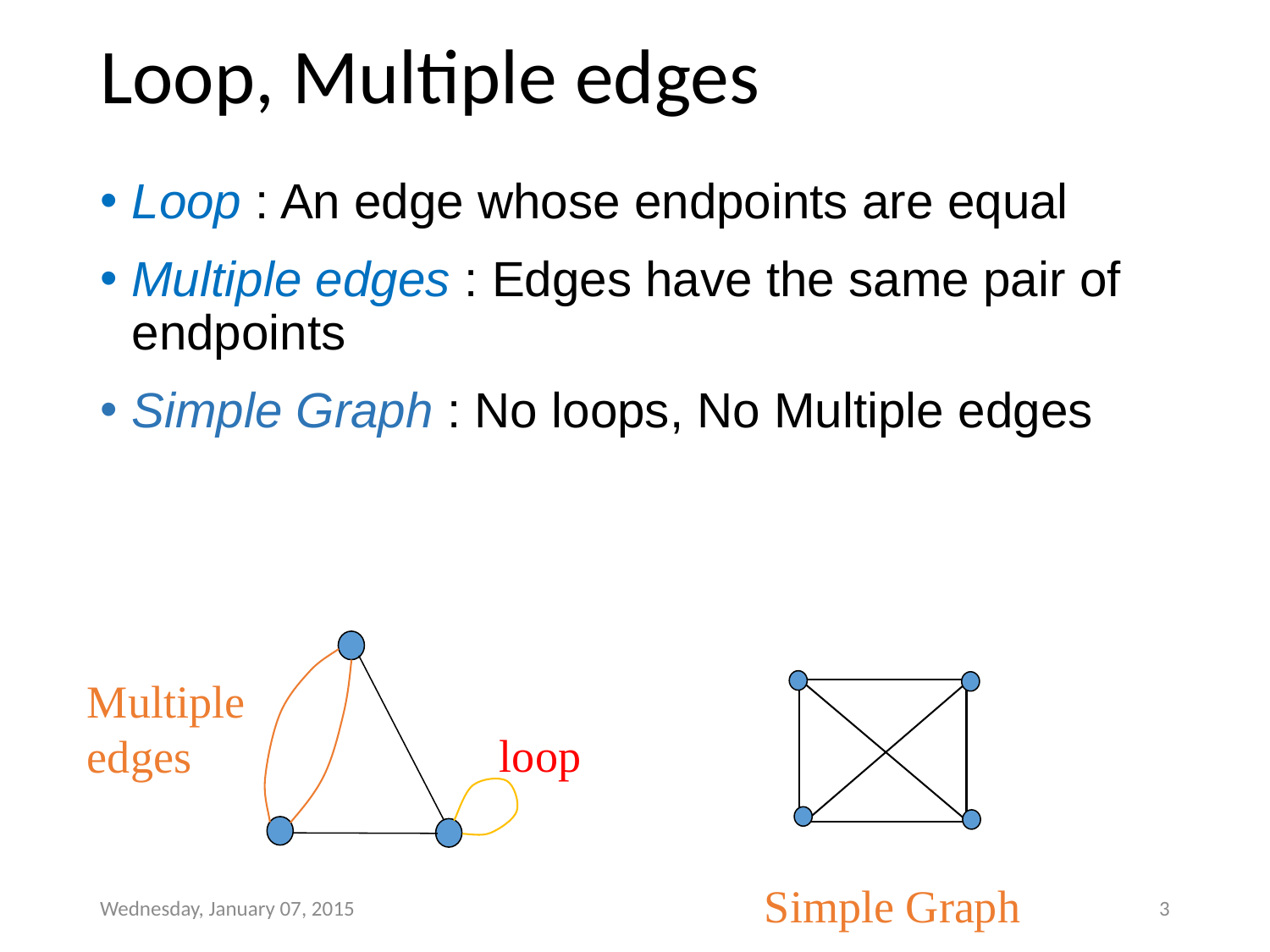

# Loop, Multiple edges
Loop : An edge whose endpoints are equal
Multiple edges : Edges have the same pair of endpoints
Simple Graph : No loops, No Multiple edges

Multiple
edges

loop
Simple Graph
Wednesday, January 07, 2015
3